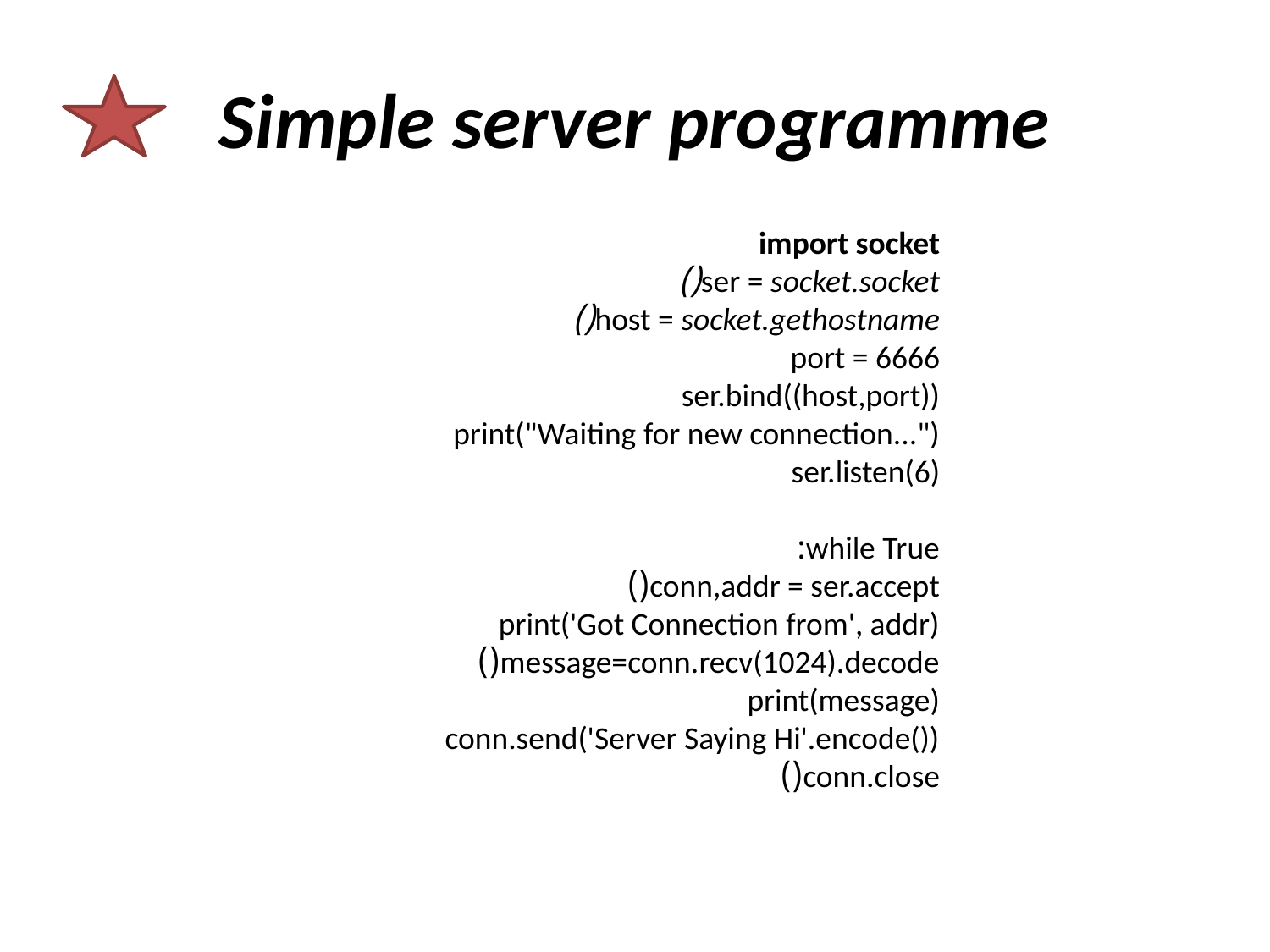

# Simple server programme

import socket
ser = socket.socket()
host = socket.gethostname()
port = 6666
ser.bind((host,port))
print("Waiting for new connection...")
ser.listen(6)

while True:
	conn,addr = ser.accept()
	print('Got Connection from', addr)
	message=conn.recv(1024).decode()
	print(message)
	conn.send('Server Saying Hi'.encode())
	conn.close()